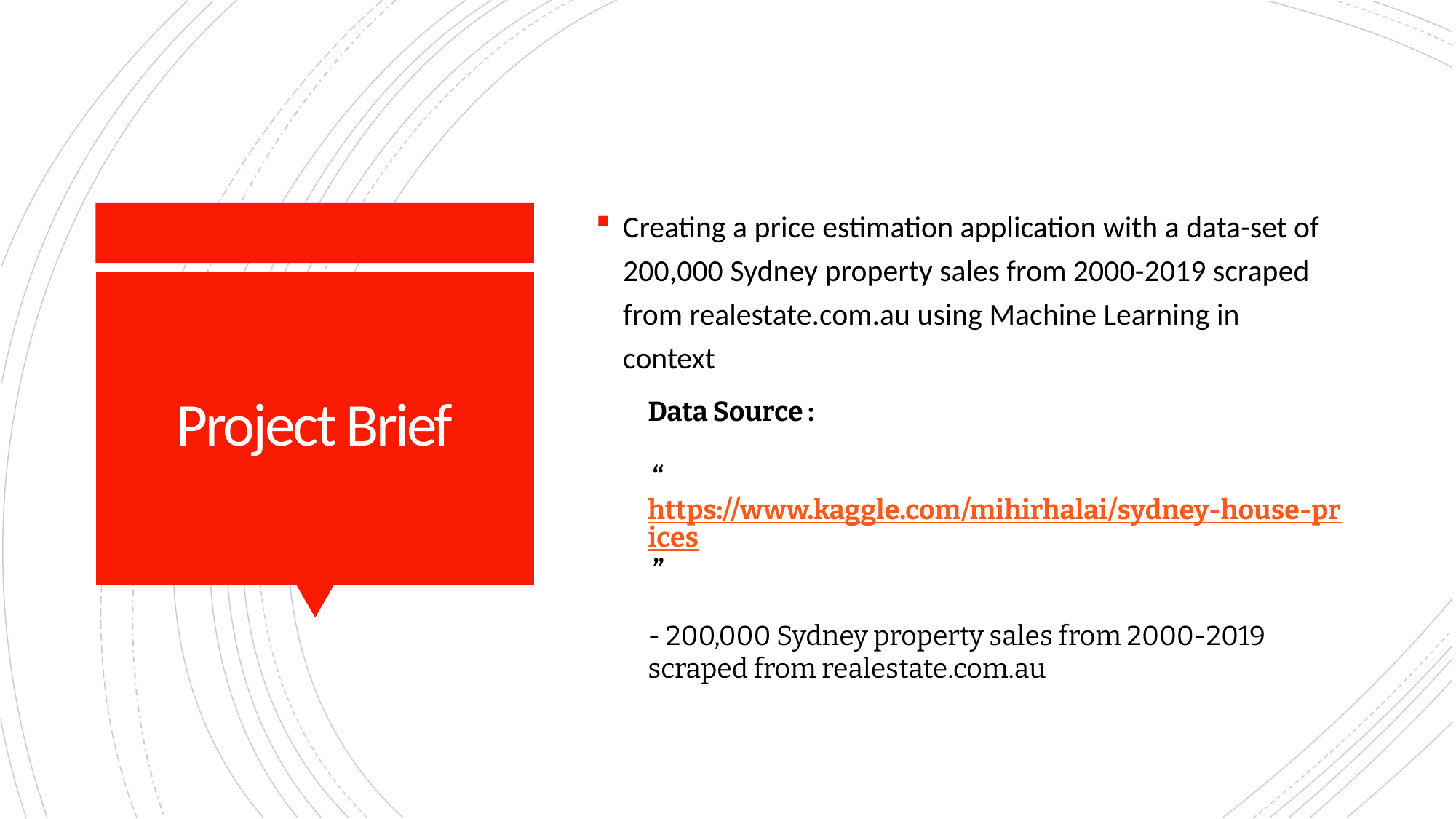

Creating a price estimation application with a data-set of 200,000 Sydney property sales from 2000-2019 scraped from realestate.com.au using Machine Learning in context

# Project Brief
Data Source :

 “ https://www.kaggle.com/mihirhalai/sydney-house-prices ”
- 200,000 Sydney property sales from 2000-2019 scraped from realestate.com.au